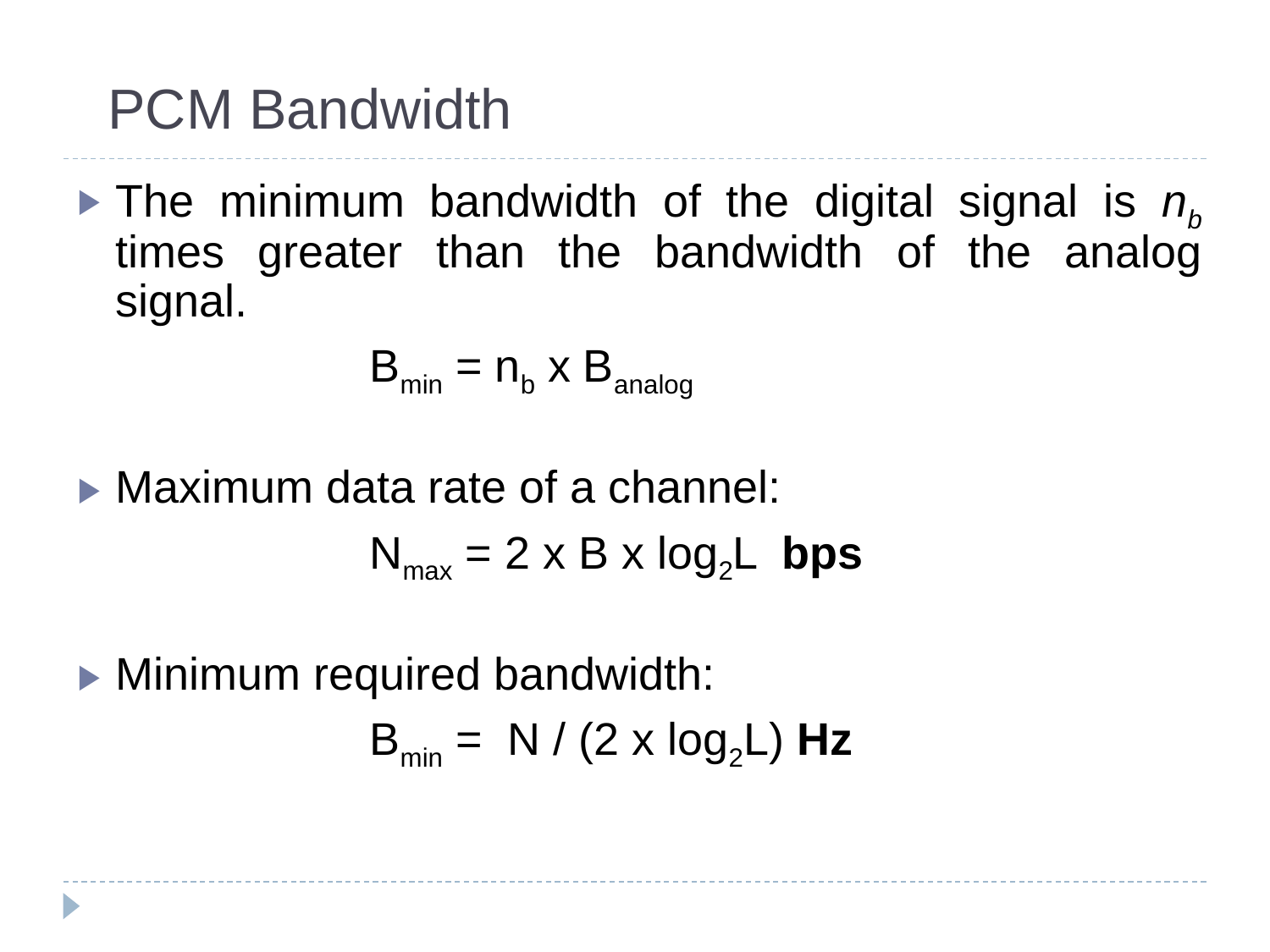

# PCM Bandwidth
The minimum bandwidth of the digital signal is nb times greater than the bandwidth of the analog signal.
			Bmin = nb x Banalog

Maximum data rate of a channel:
		 	Nmax = 2 x B x log2L  bps

Minimum required bandwidth:
			Bmin =  N / (2 x log2L) Hz